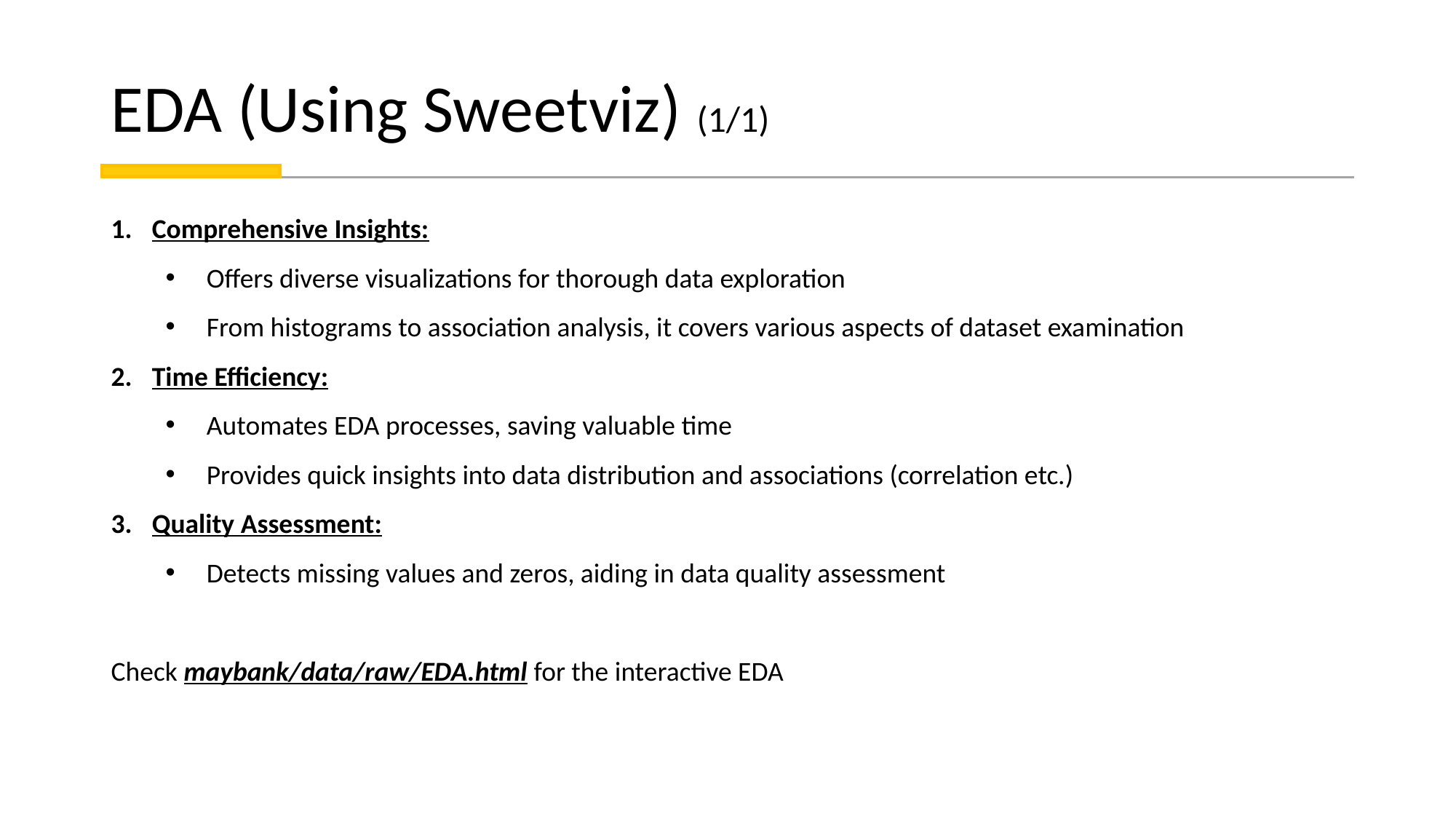

# EDA (Using Sweetviz) (1/1)

Comprehensive Insights:
Offers diverse visualizations for thorough data exploration
From histograms to association analysis, it covers various aspects of dataset examination
Time Efficiency:
Automates EDA processes, saving valuable time
Provides quick insights into data distribution and associations (correlation etc.)
Quality Assessment:
Detects missing values and zeros, aiding in data quality assessment

Check maybank/data/raw/EDA.html for the interactive EDA